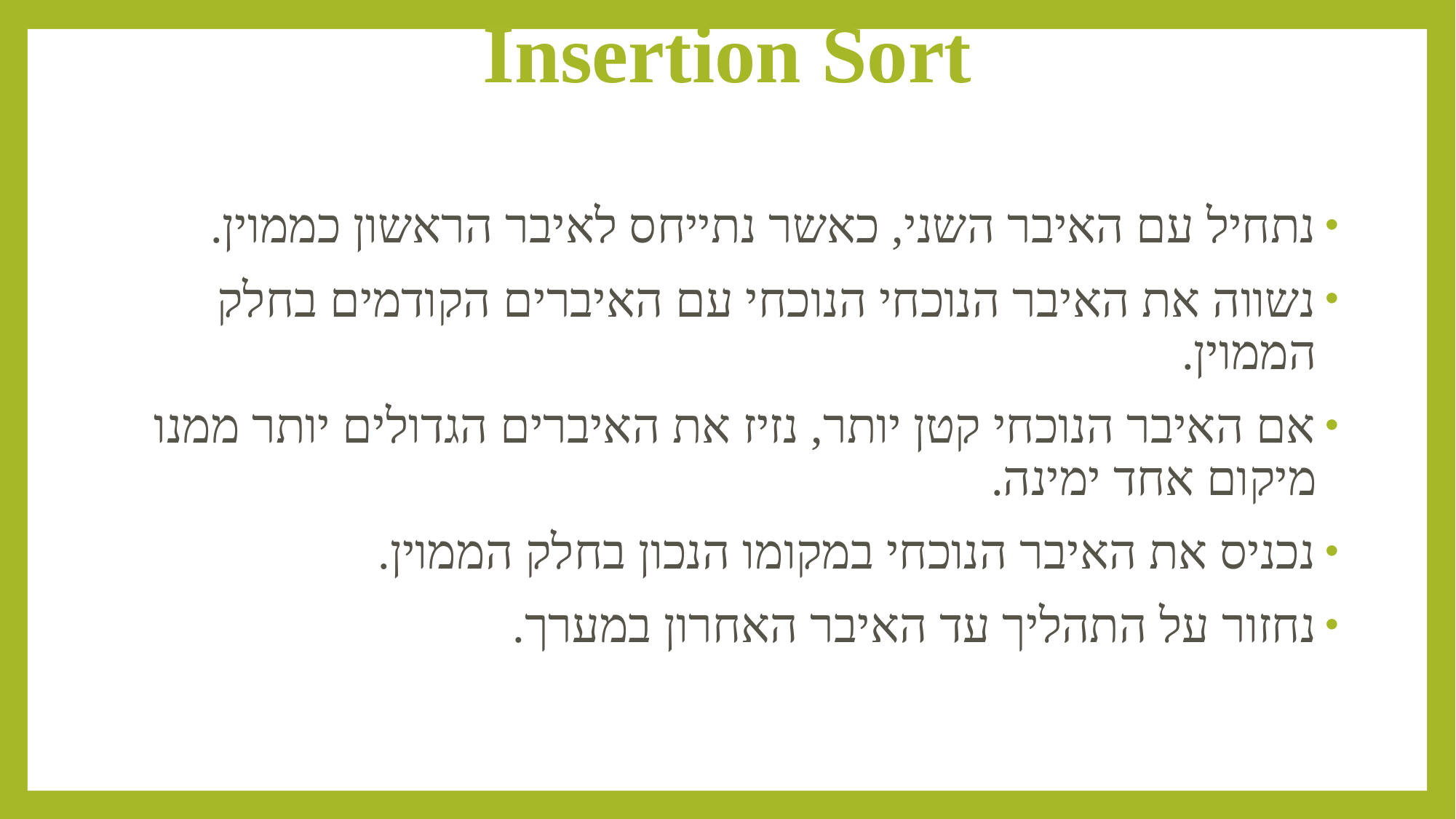

# Insertion Sort
נתחיל עם האיבר השני, כאשר נתייחס לאיבר הראשון כממוין.
נשווה את האיבר הנוכחי הנוכחי עם האיברים הקודמים בחלק הממוין.
אם האיבר הנוכחי קטן יותר, נזיז את האיברים הגדולים יותר ממנו מיקום אחד ימינה.
נכניס את האיבר הנוכחי במקומו הנכון בחלק הממוין.
נחזור על התהליך עד האיבר האחרון במערך.